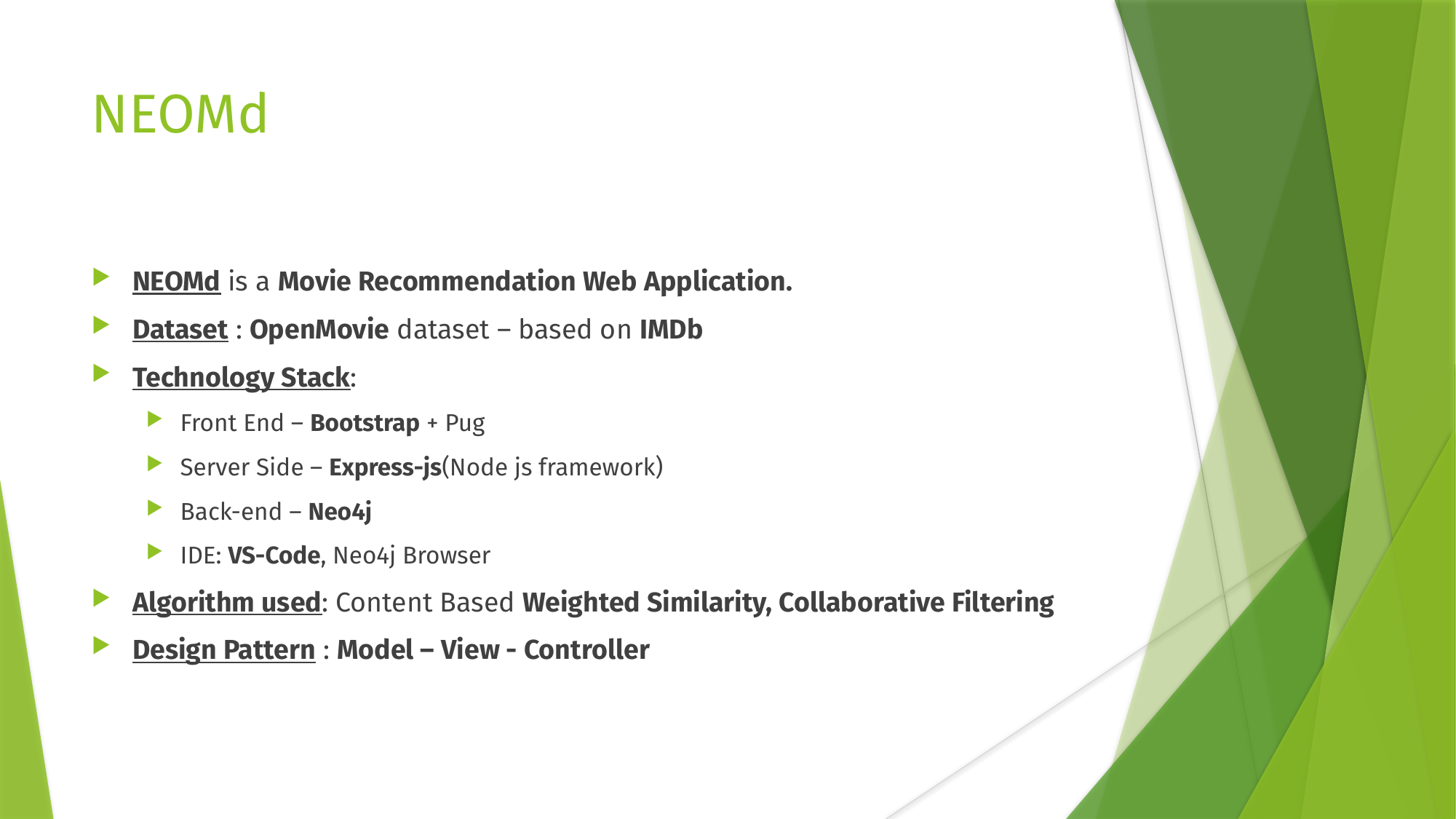

NEOMd
NEOMd is a Movie Recommendation Web Application.
Dataset : OpenMovie dataset – based on IMDb
Technology Stack:
Front End – Bootstrap + Pug
Server Side – Express-js(Node js framework)
Back-end – Neo4j
IDE: VS-Code, Neo4j Browser
Algorithm used: Content Based Weighted Similarity, Collaborative Filtering
Design Pattern : Model – View - Controller